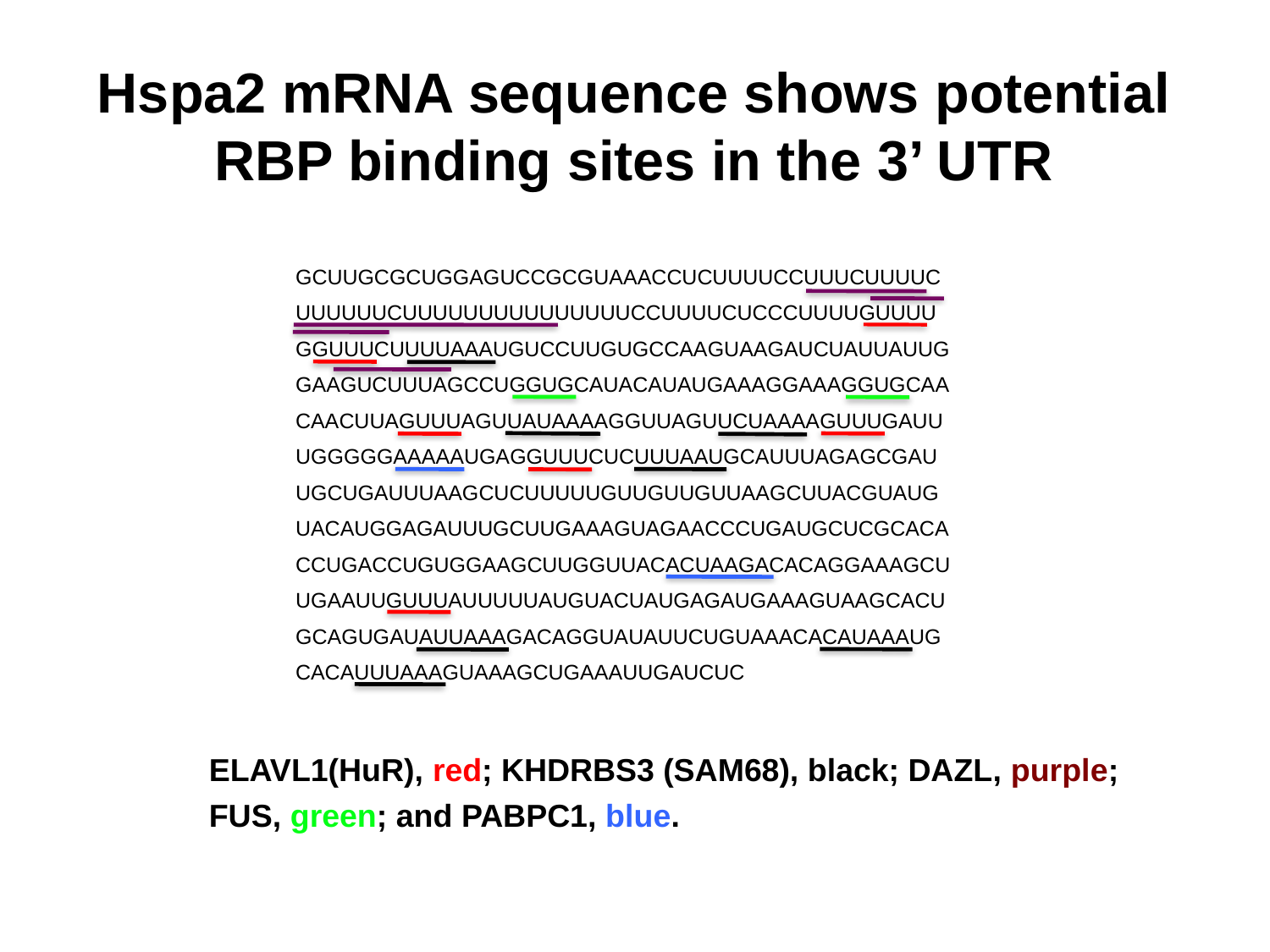

Hspa2 mRNA sequence shows potential RBP binding sites in the 3’ UTR
GCUUGCGCUGGAGUCCGCGUAAACCUCUUUUCCUUUCUUUUC
UUUUUUCUUUUUUUUUUUUUUUCCUUUUCUCCCUUUUGUUUU
GGUUUCUUUUAAAUGUCCUUGUGCCAAGUAAGAUCUAUUAUUG
GAAGUCUUUAGCCUGGUGCAUACAUAUGAAAGGAAAGGUGCAA
CAACUUAGUUUAGUUAUAAAAGGUUAGUUCUAAAAGUUUGAUU
UGGGGGAAAAAUGAGGUUUCUCUUUAAUGCAUUUAGAGCGAU
UGCUGAUUUAAGCUCUUUUUGUUGUUGUUAAGCUUACGUAUG
UACAUGGAGAUUUGCUUGAAAGUAGAACCCUGAUGCUCGCACA
CCUGACCUGUGGAAGCUUGGUUACACUAAGACACAGGAAAGCU
UGAAUUGUUUAUUUUUAUGUACUAUGAGAUGAAAGUAAGCACU
GCAGUGAUAUUAAAGACAGGUAUAUUCUGUAAACACAUAAAUG
CACAUUUAAAGUAAAGCUGAAAUUGAUCUC
ELAVL1(HuR), red; KHDRBS3 (SAM68), black; DAZL, purple; FUS, green; and PABPC1, blue.